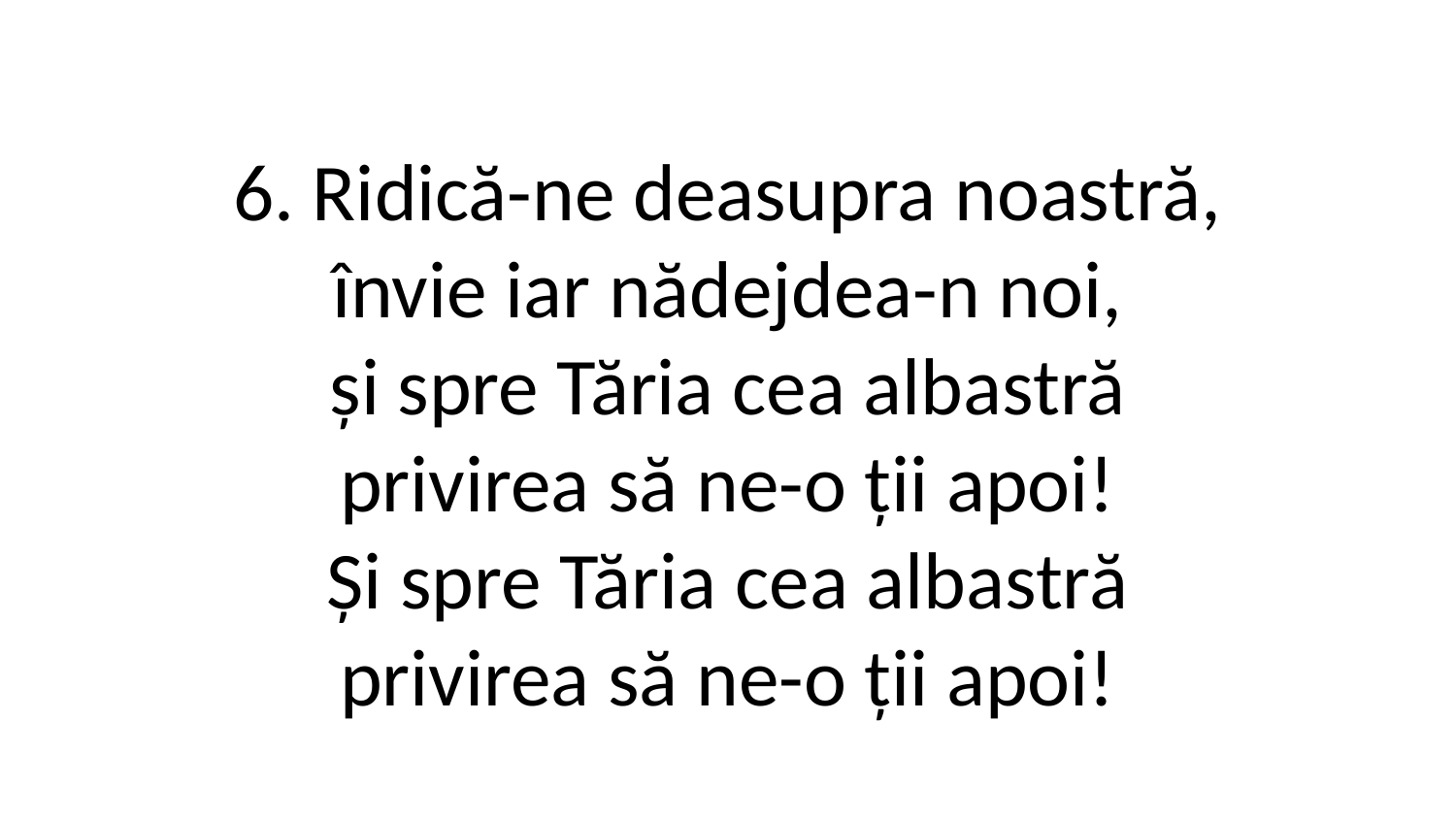

6. Ridică-ne deasupra noastră,
învie iar nădejdea-n noi,
și spre Tăria cea albastră
privirea să ne-o ții apoi!
Și spre Tăria cea albastră
privirea să ne-o ții apoi!